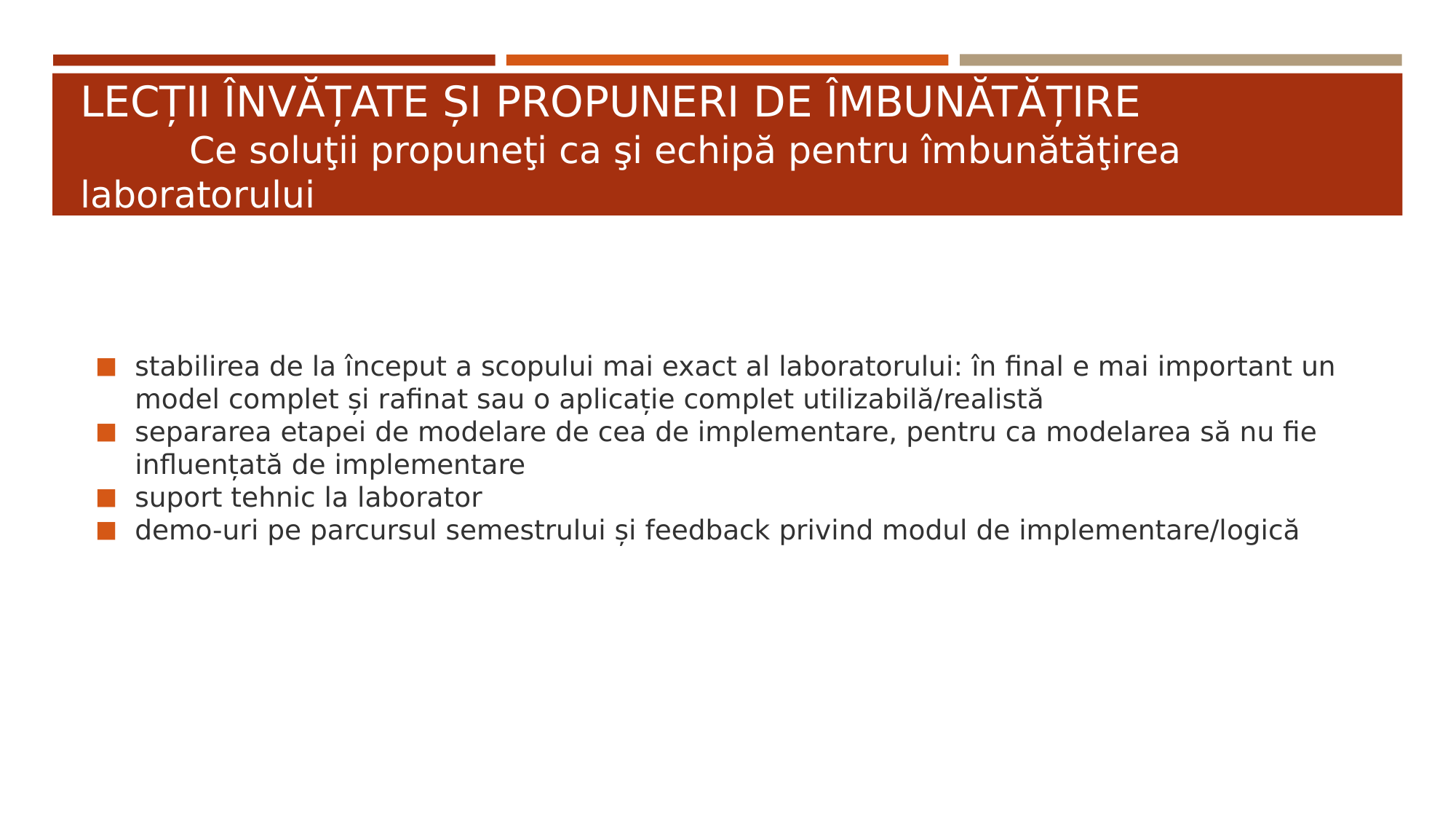

# LECȚII ÎNVĂȚATE ȘI PROPUNERI DE ÎMBUNĂTĂȚIRE Ce soluţii propuneţi ca şi echipă pentru îmbunătăţirea laboratorului
stabilirea de la început a scopului mai exact al laboratorului: în final e mai important un model complet și rafinat sau o aplicație complet utilizabilă/realistă
separarea etapei de modelare de cea de implementare, pentru ca modelarea să nu fie influențată de implementare
suport tehnic la laborator
demo-uri pe parcursul semestrului și feedback privind modul de implementare/logică